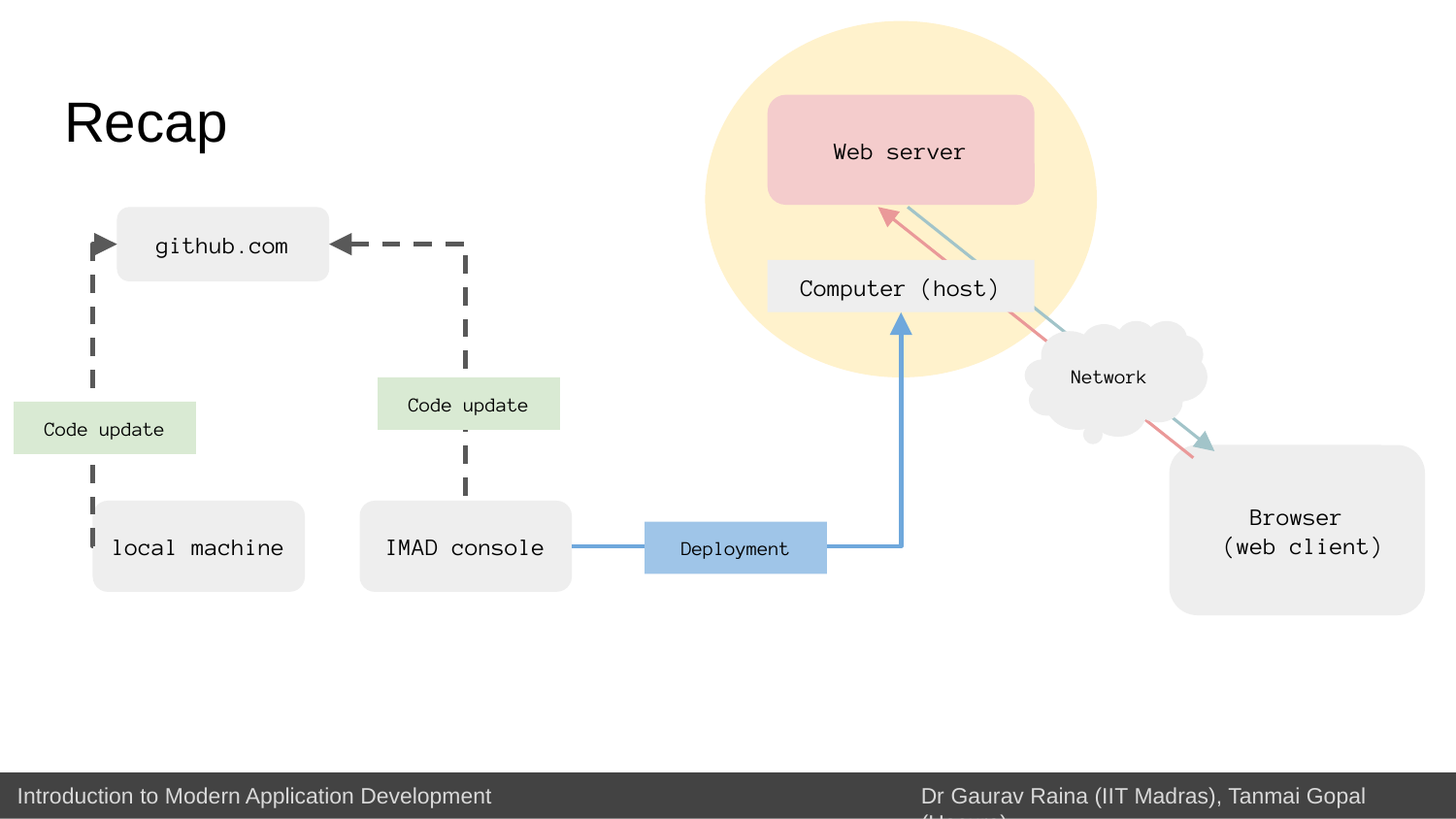

# Recap
Web server
github.com
Computer (host)
Network
Code update
Code update
Browser
 (web client)
local machine
IMAD console
Deployment